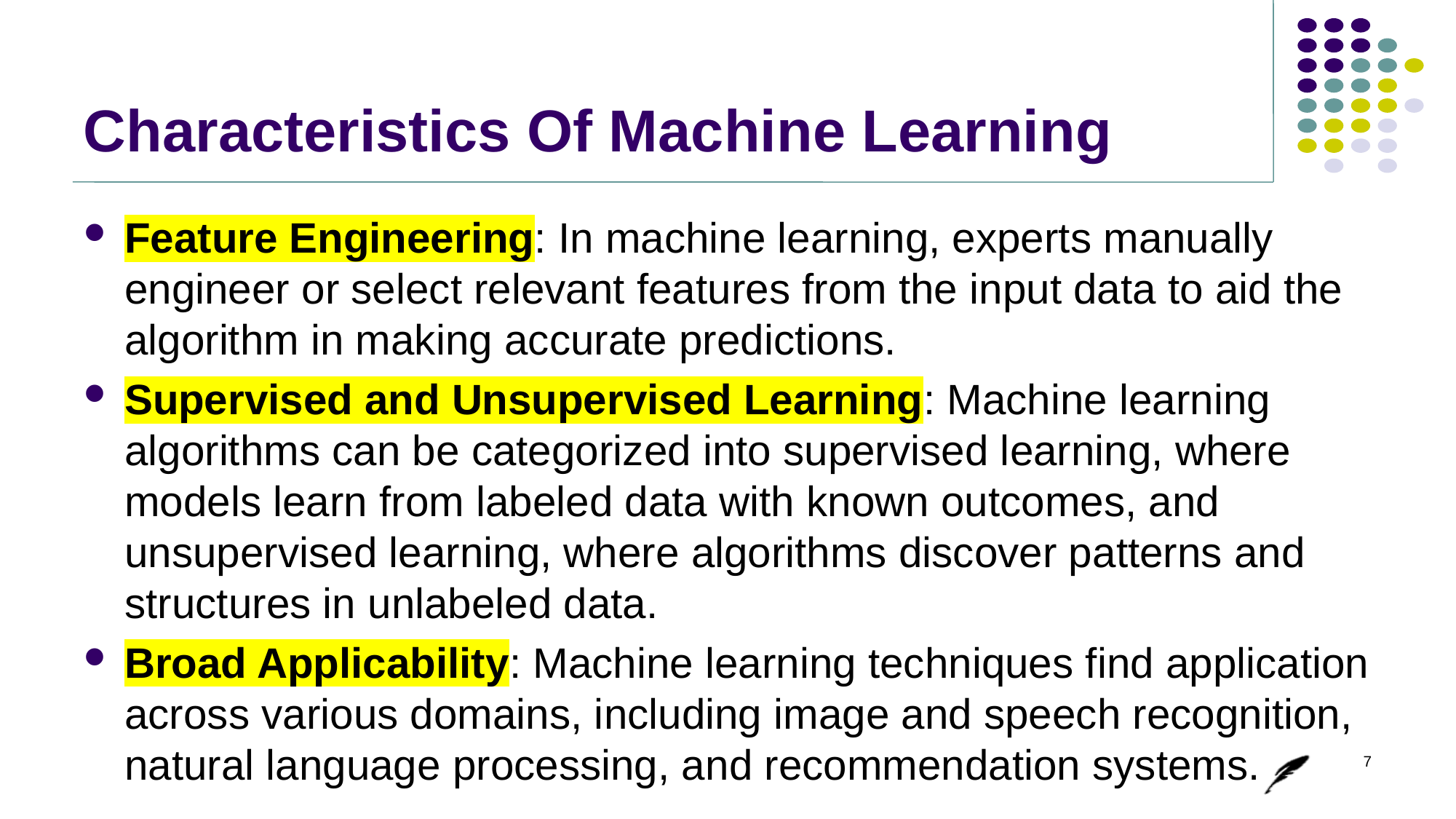

# Characteristics Of Machine Learning
Feature Engineering: In machine learning, experts manually engineer or select relevant features from the input data to aid the algorithm in making accurate predictions.
Supervised and Unsupervised Learning: Machine learning algorithms can be categorized into supervised learning, where models learn from labeled data with known outcomes, and unsupervised learning, where algorithms discover patterns and structures in unlabeled data.
Broad Applicability: Machine learning techniques find application across various domains, including image and speech recognition, natural language processing, and recommendation systems.
7